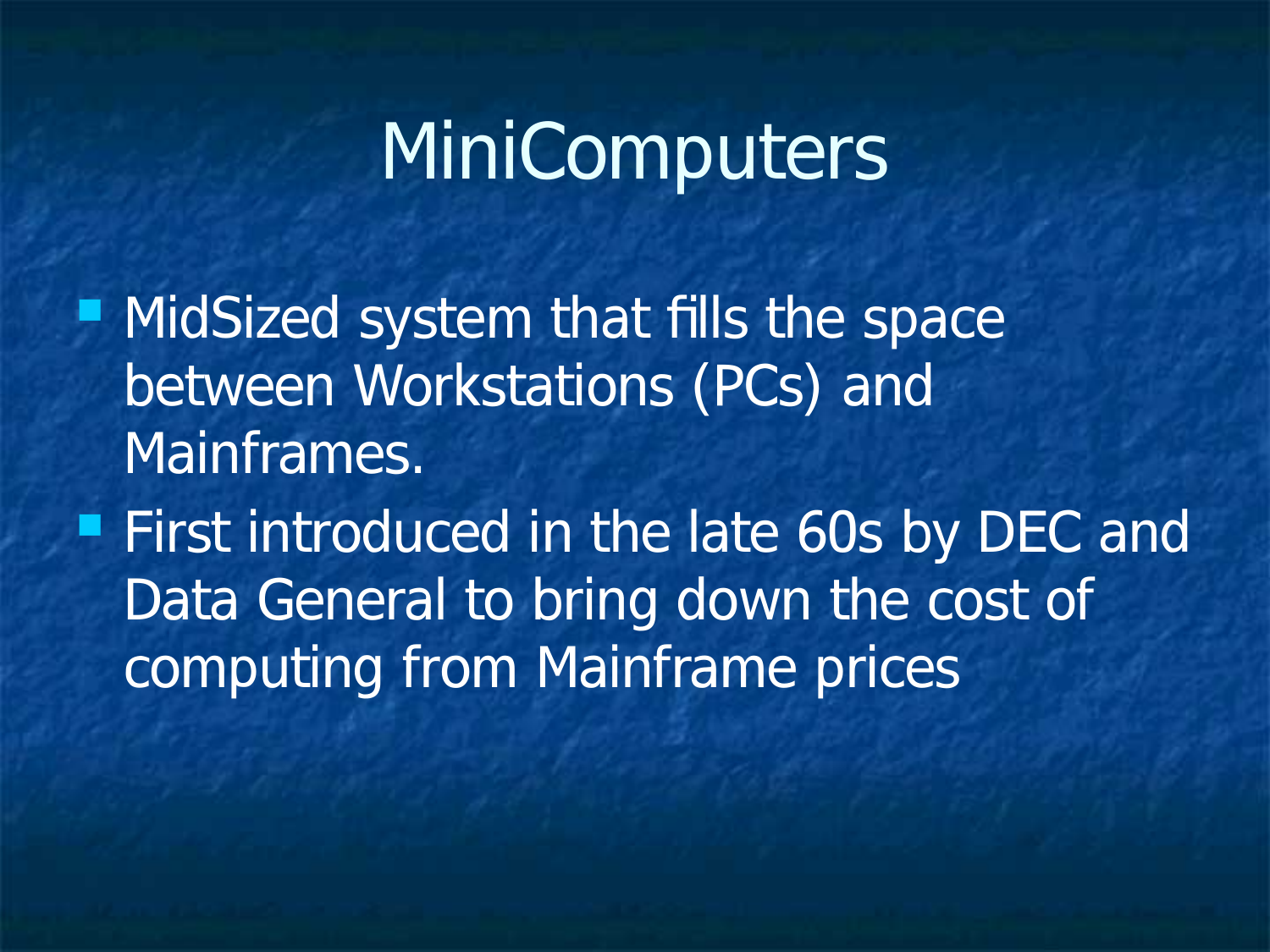

# MiniComputers
MidSized system that fills the space between Workstations (PCs) and Mainframes.
First introduced in the late 60s by DEC and Data General to bring down the cost of computing from Mainframe prices